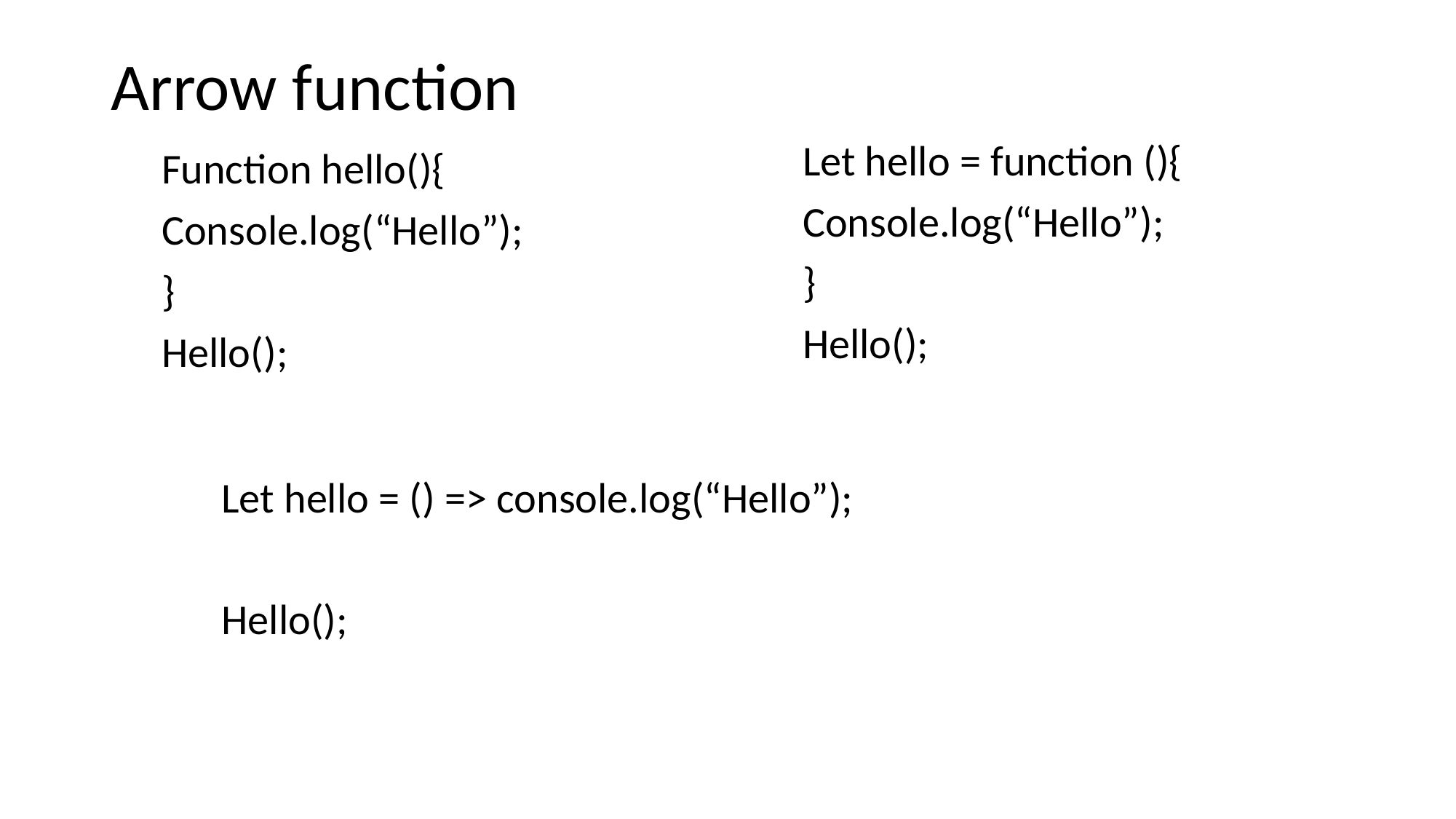

# Arrow function
Let hello = function (){
Console.log(“Hello”);
}
Hello();
Function hello(){
Console.log(“Hello”);
}
Hello();
Let hello = () => console.log(“Hello”);

Hello();